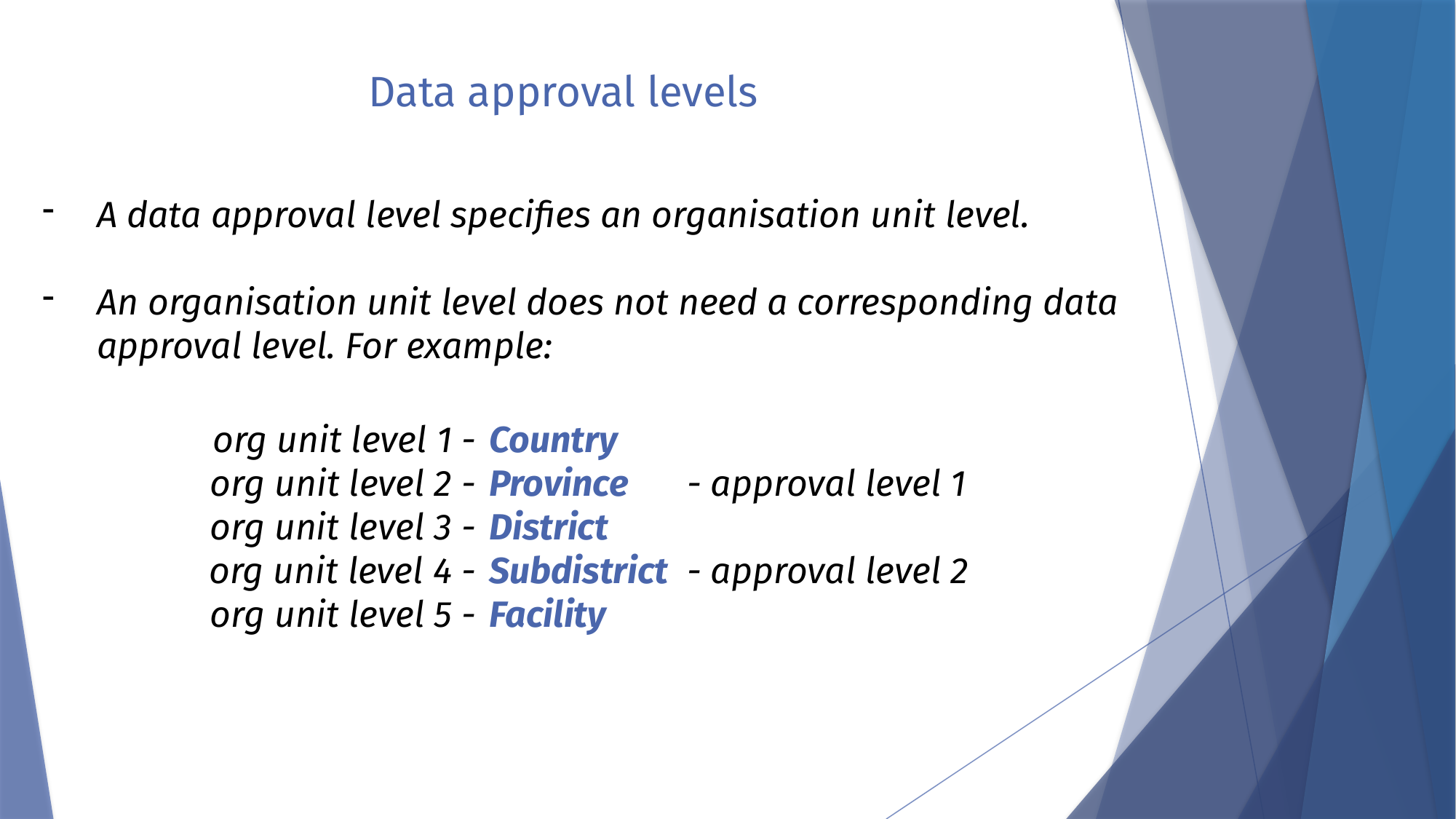

# Data approval levels
A data approval level specifies an organisation unit level.
An organisation unit level does not need a corresponding data approval level. For example:
org unit level 1 -
org unit level 2 -
org unit level 3 -
org unit level 4 -
org unit level 5 -
Country
Province
District
Subdistrict
Facility

- approval level 1

- approval level 2